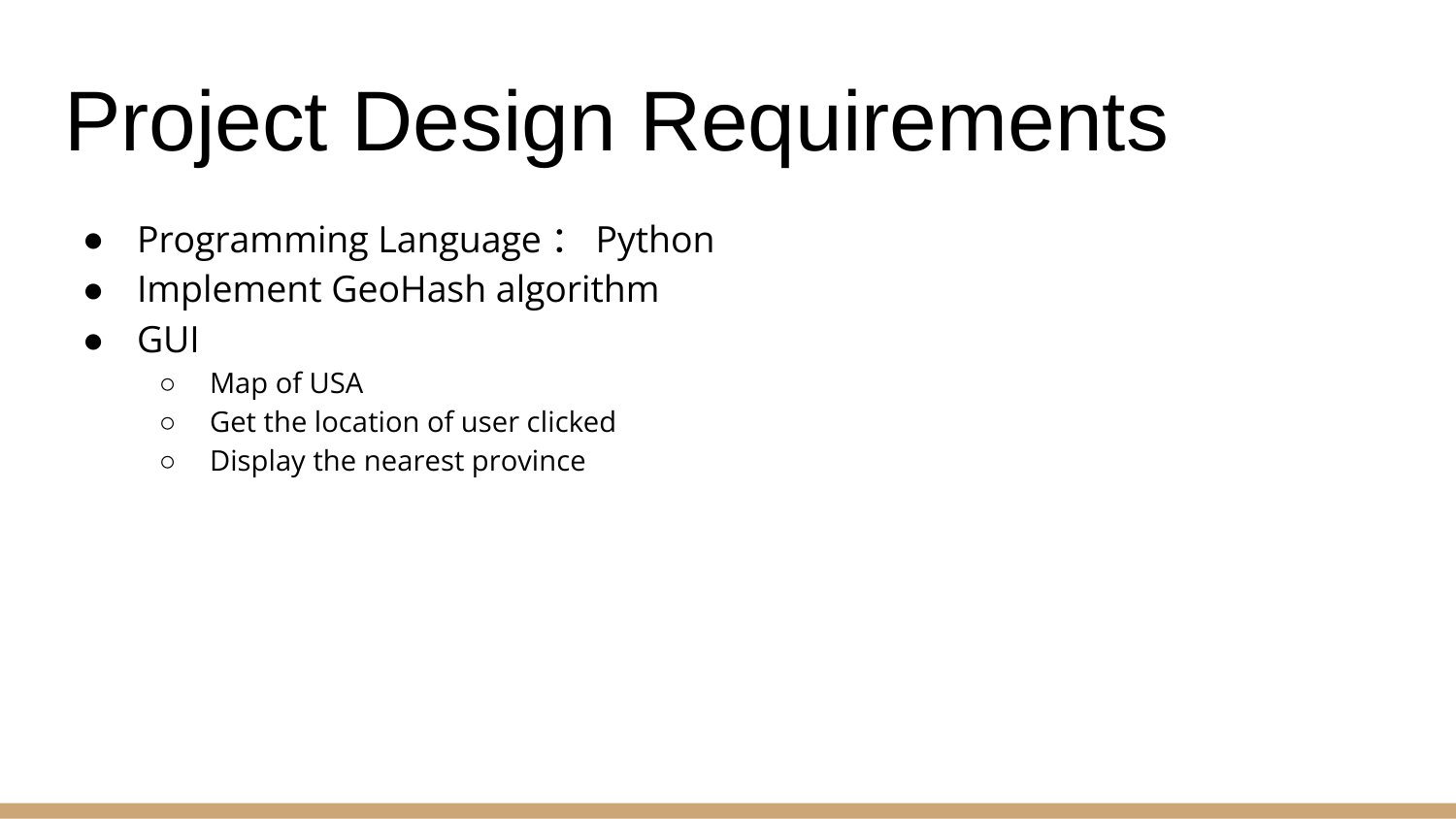

# Project Design Requirements
Programming Language：Python
Implement GeoHash algorithm
GUI
Map of USA
Get the location of user clicked
Display the nearest province